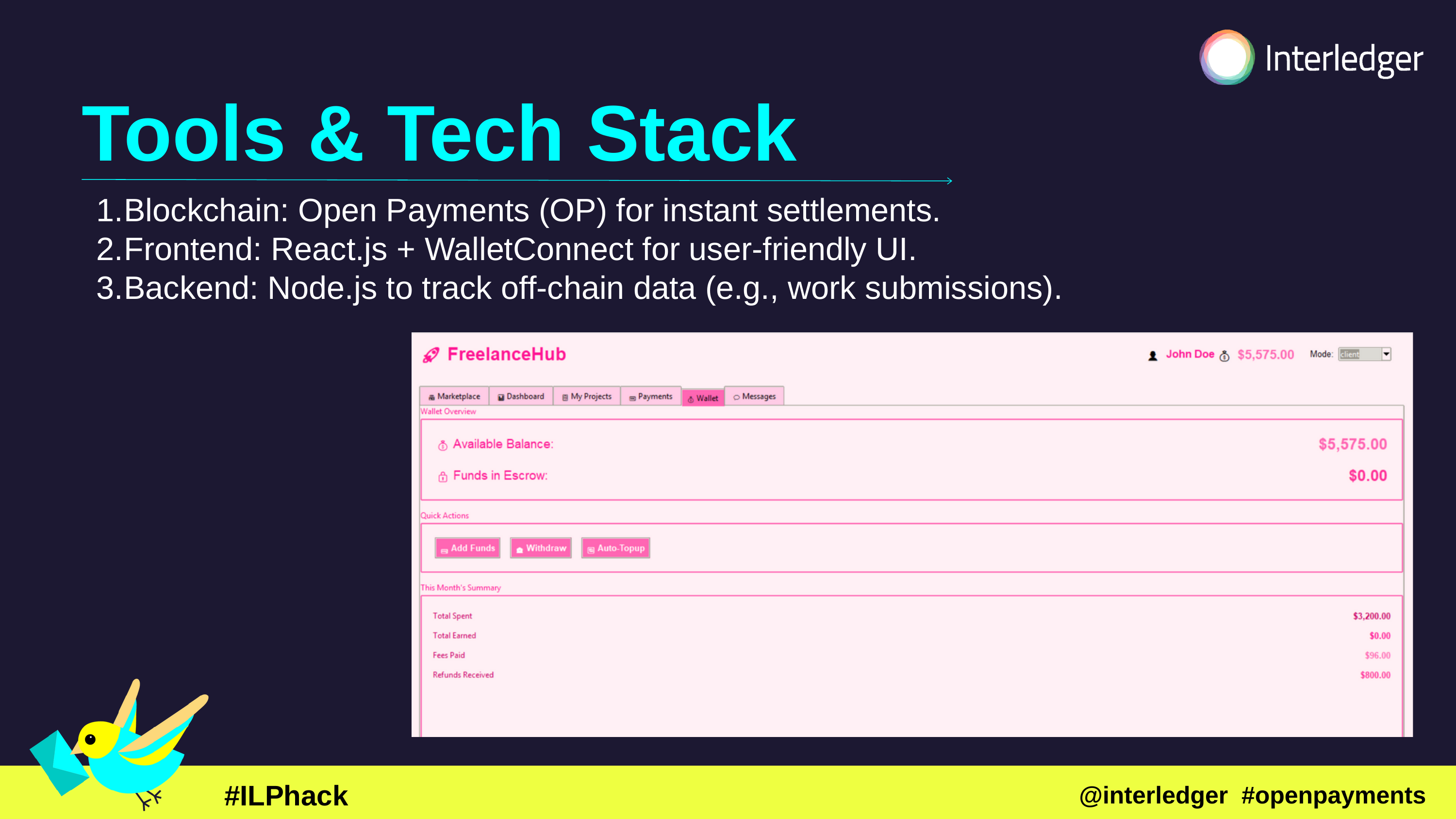

Tools & Tech Stack

Blockchain: Open Payments (OP) for instant settlements.
Frontend: React.js + WalletConnect for user-friendly UI.
Backend: Node.js to track off-chain data (e.g., work submissions).

@interledger  #openpayments
#ILPhacks